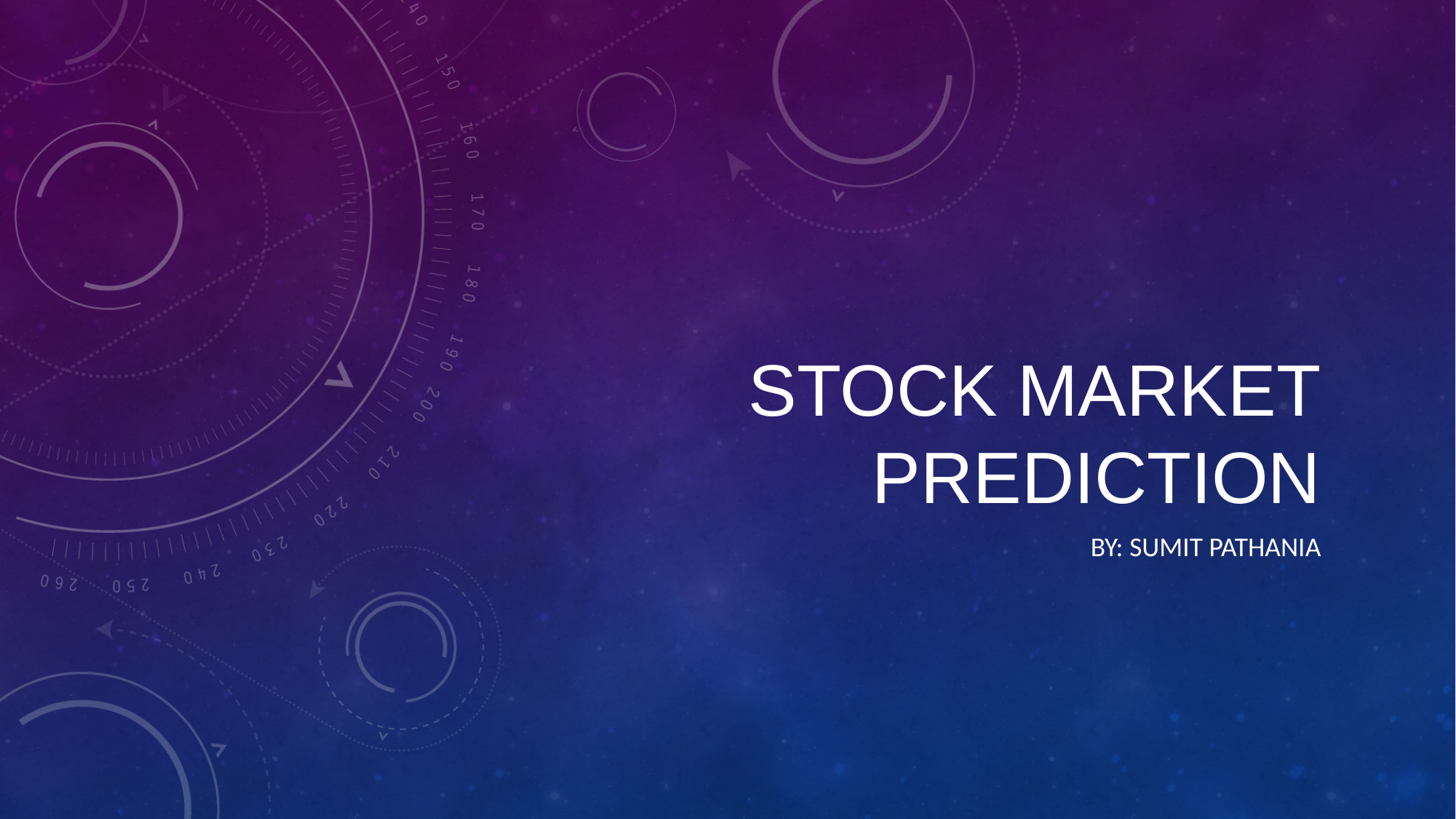

# STOCK MARKET PREDICTION
by: Sumit Pathania